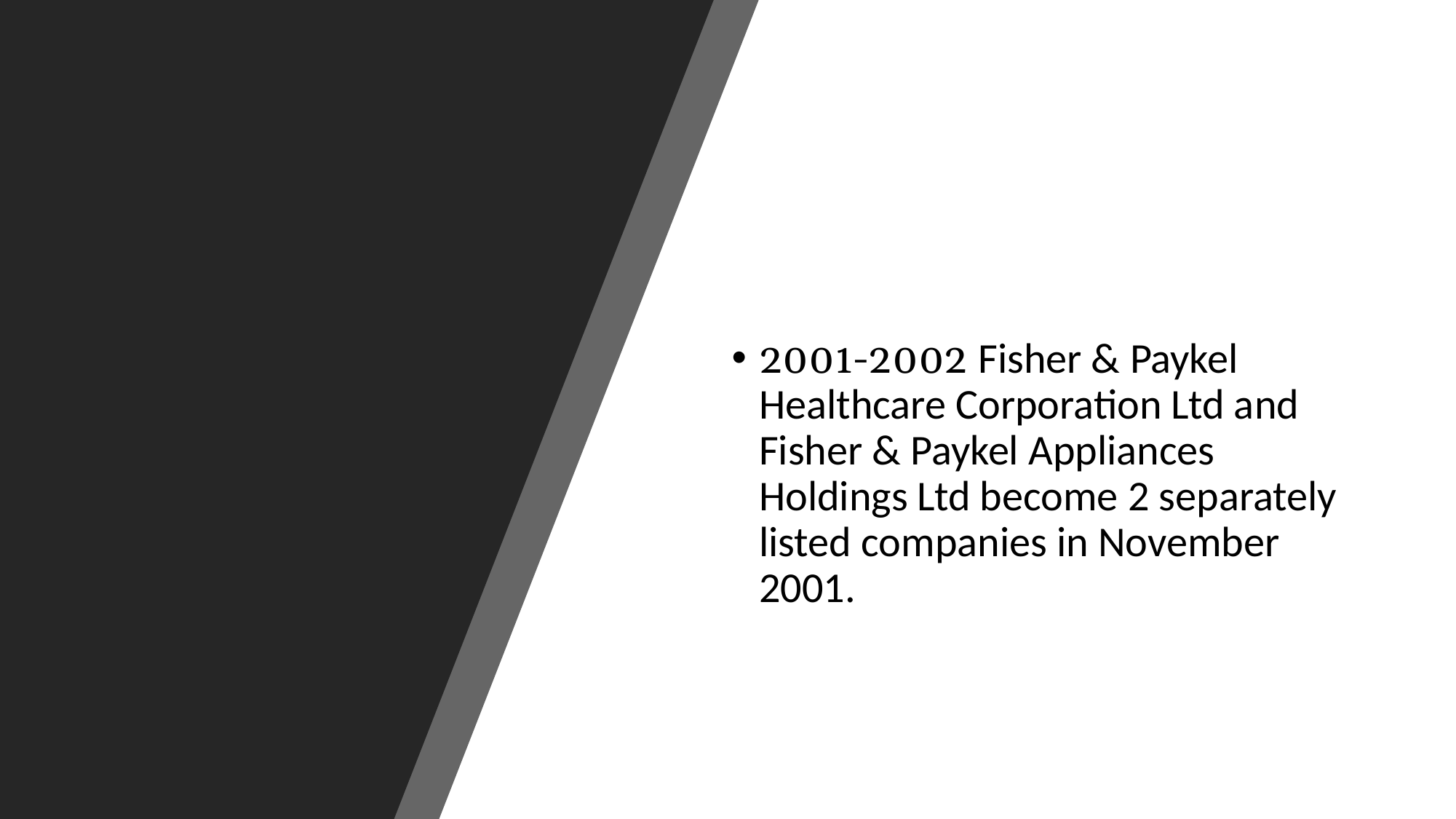

2001-2002 Fisher & Paykel Healthcare Corporation Ltd and Fisher & Paykel Appliances Holdings Ltd become 2 separately listed companies in November 2001.